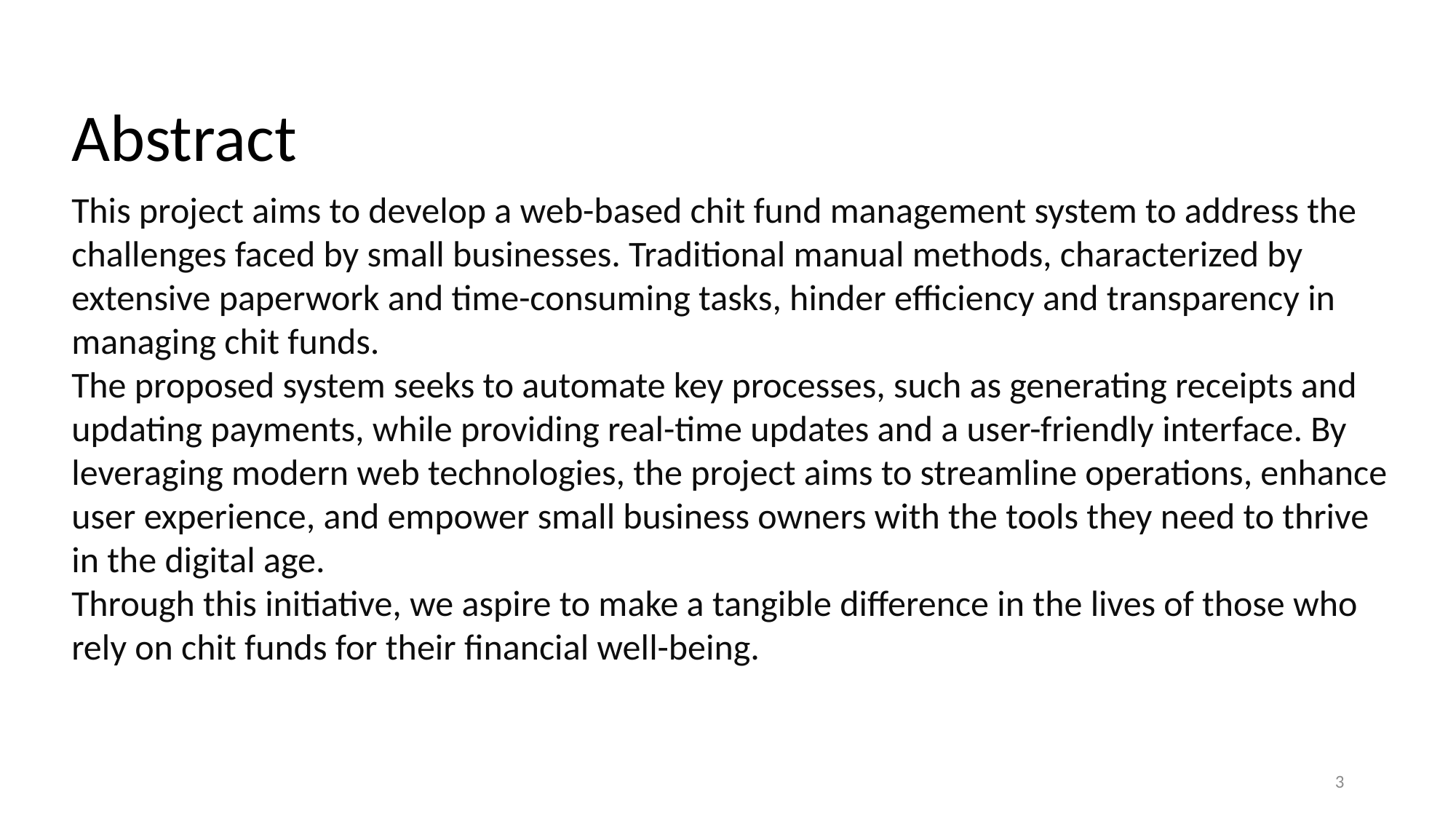

# Abstract
This project aims to develop a web-based chit fund management system to address the challenges faced by small businesses. Traditional manual methods, characterized by extensive paperwork and time-consuming tasks, hinder efficiency and transparency in managing chit funds.
The proposed system seeks to automate key processes, such as generating receipts and updating payments, while providing real-time updates and a user-friendly interface. By leveraging modern web technologies, the project aims to streamline operations, enhance user experience, and empower small business owners with the tools they need to thrive in the digital age.
Through this initiative, we aspire to make a tangible difference in the lives of those who rely on chit funds for their financial well-being.
3